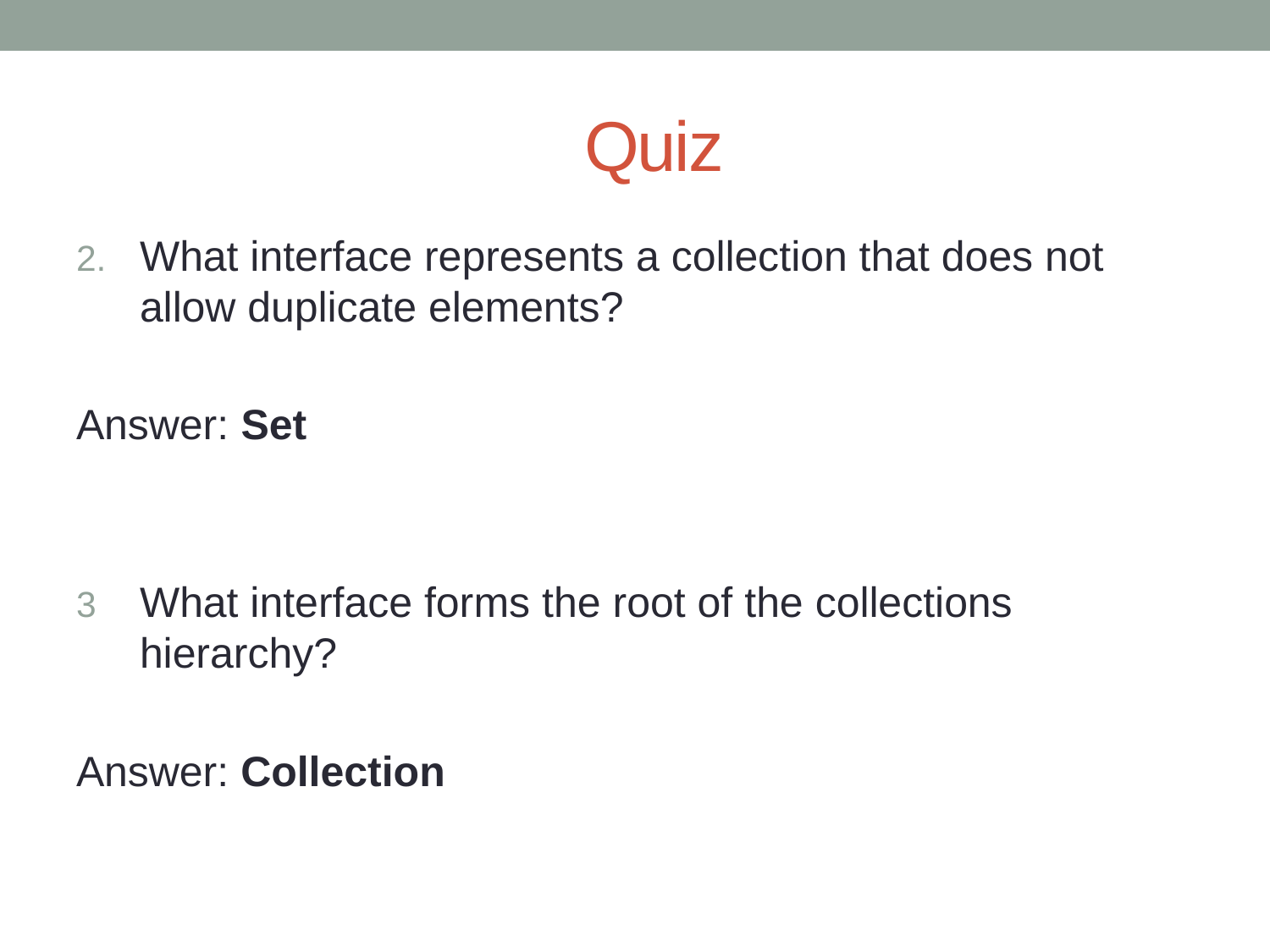

# Quiz
What interface represents a collection that does not allow duplicate elements?

Answer: Set

What interface forms the root of the collections hierarchy?

Answer: Collection